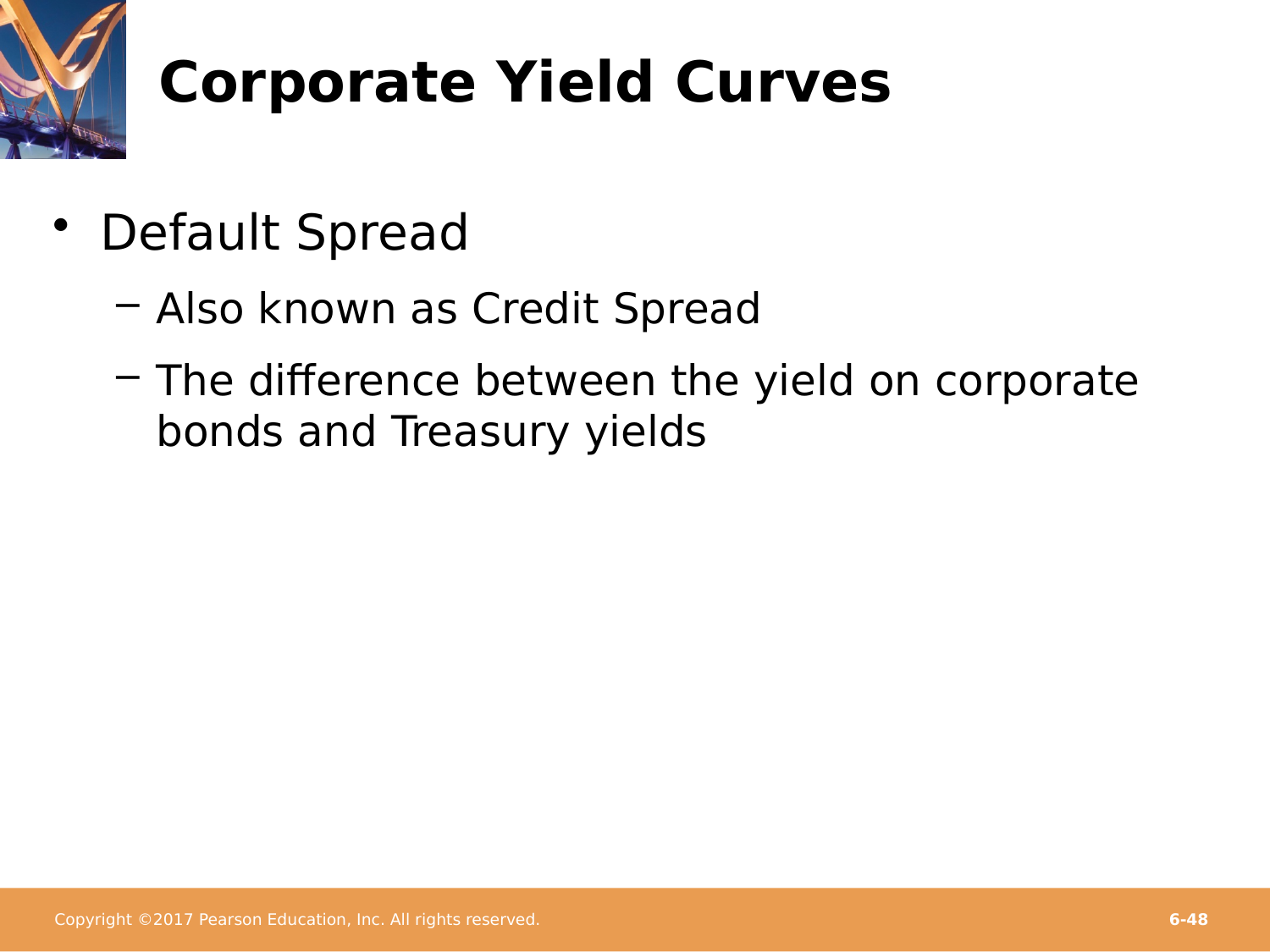

# Corporate Yield Curves
Default Spread
Also known as Credit Spread
The difference between the yield on corporate bonds and Treasury yields